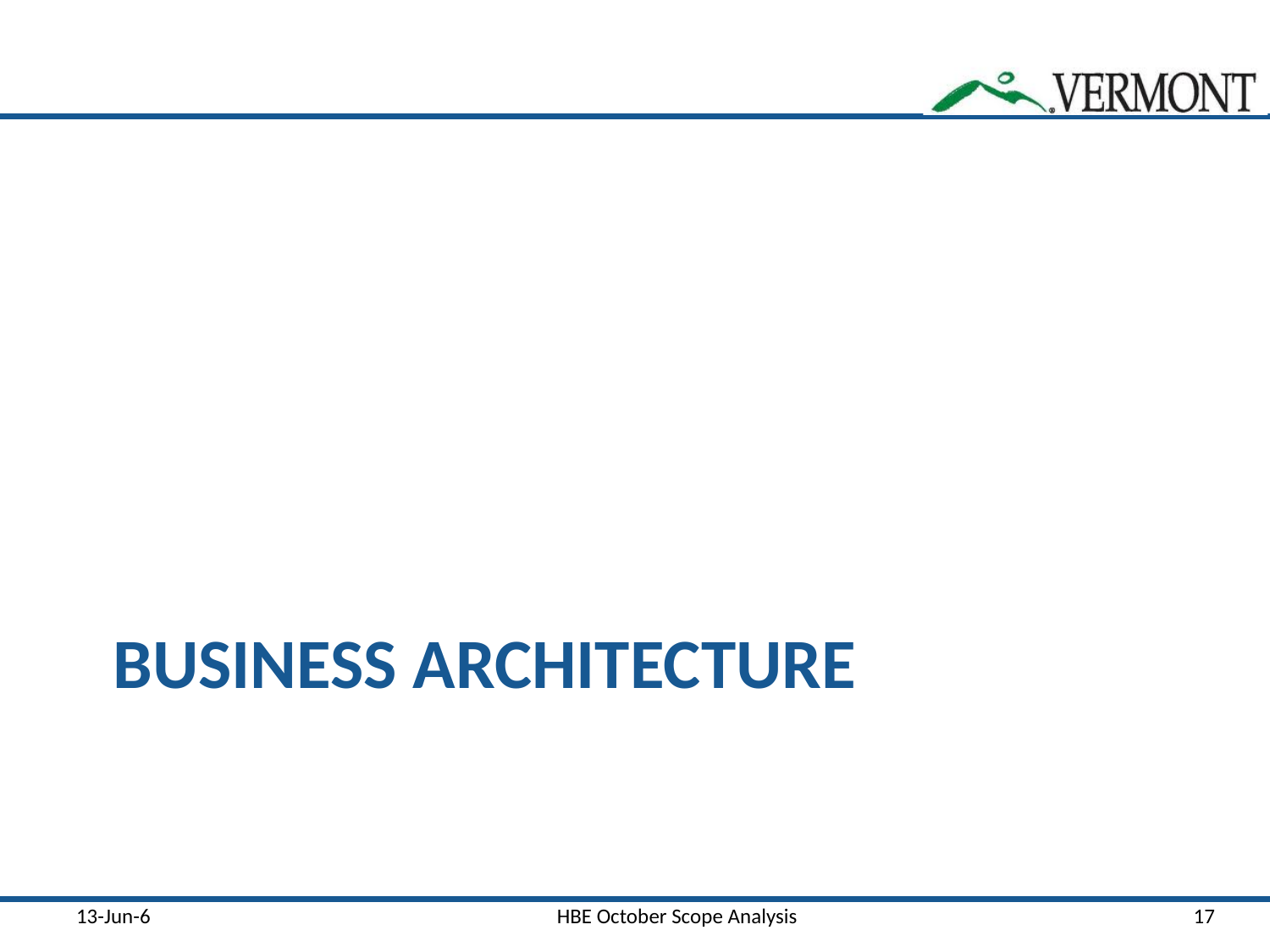

# Business architecture
13-Jun-6
HBE October Scope Analysis
17